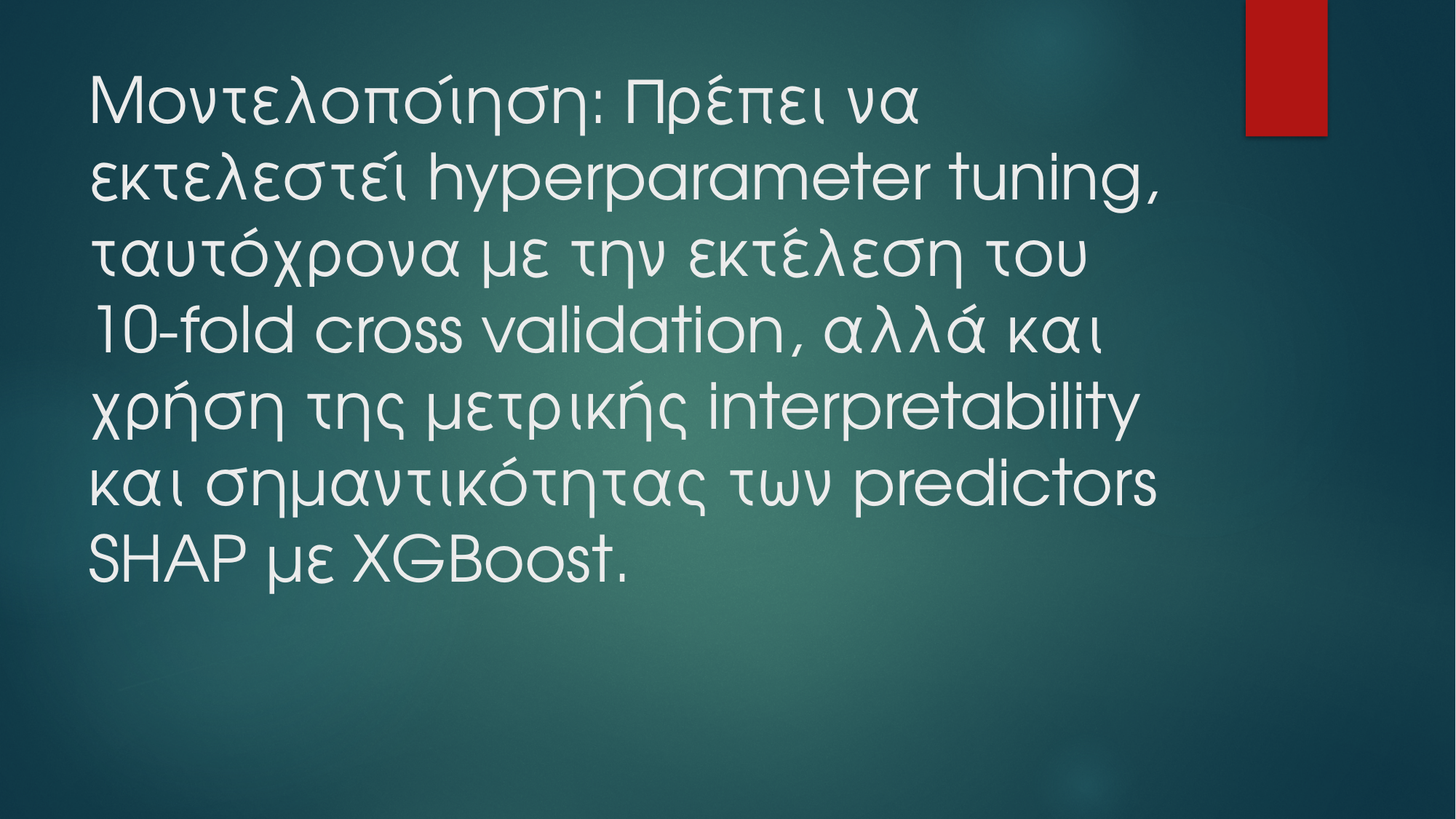

# Μοντελοποίηση: Πρέπει να εκτελεστεί hyperparameter tuning, ταυτόχρονα με την εκτέλεση του 10-fold cross validation, αλλά και χρήση της μετρικής interpretability και σημαντικότητας των predictors SHAP με XGBoost.